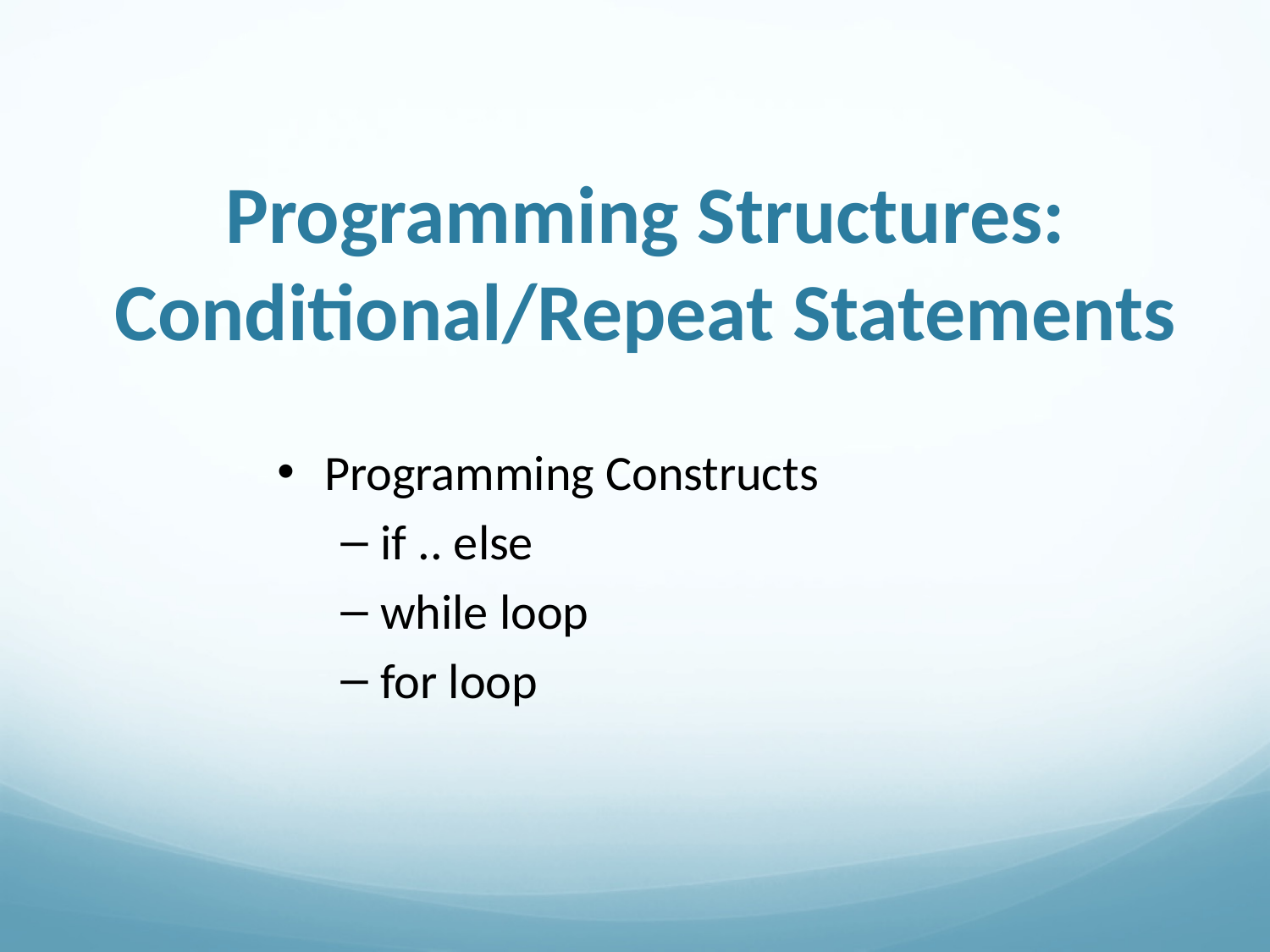

Programming Structures:
Conditional/Repeat Statements
Programming Constructs
if .. else
while loop
for loop